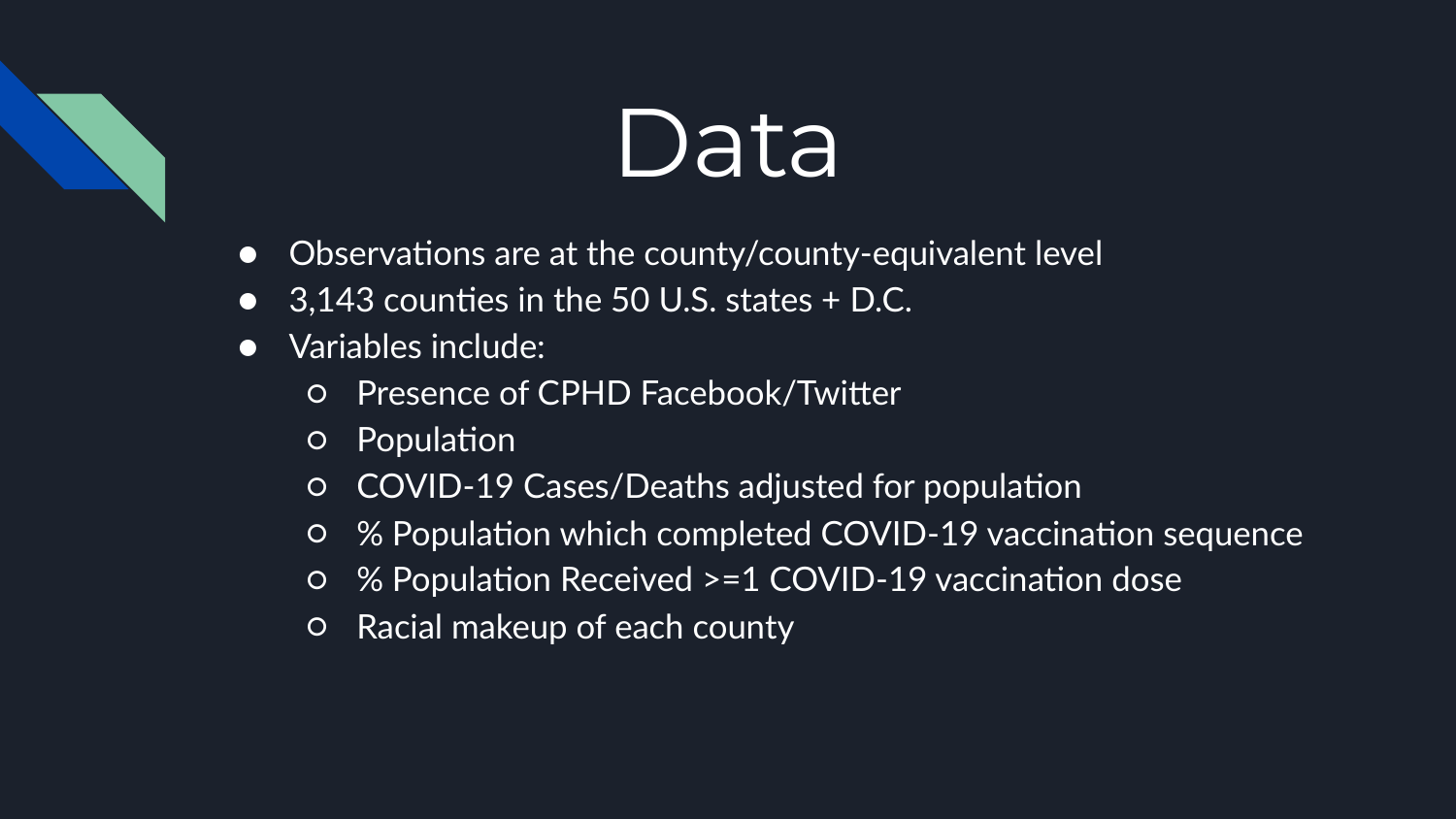

# Data
Observations are at the county/county-equivalent level
3,143 counties in the 50 U.S. states + D.C.
Variables include:
Presence of CPHD Facebook/Twitter
Population
COVID-19 Cases/Deaths adjusted for population
% Population which completed COVID-19 vaccination sequence
% Population Received >=1 COVID-19 vaccination dose
Racial makeup of each county